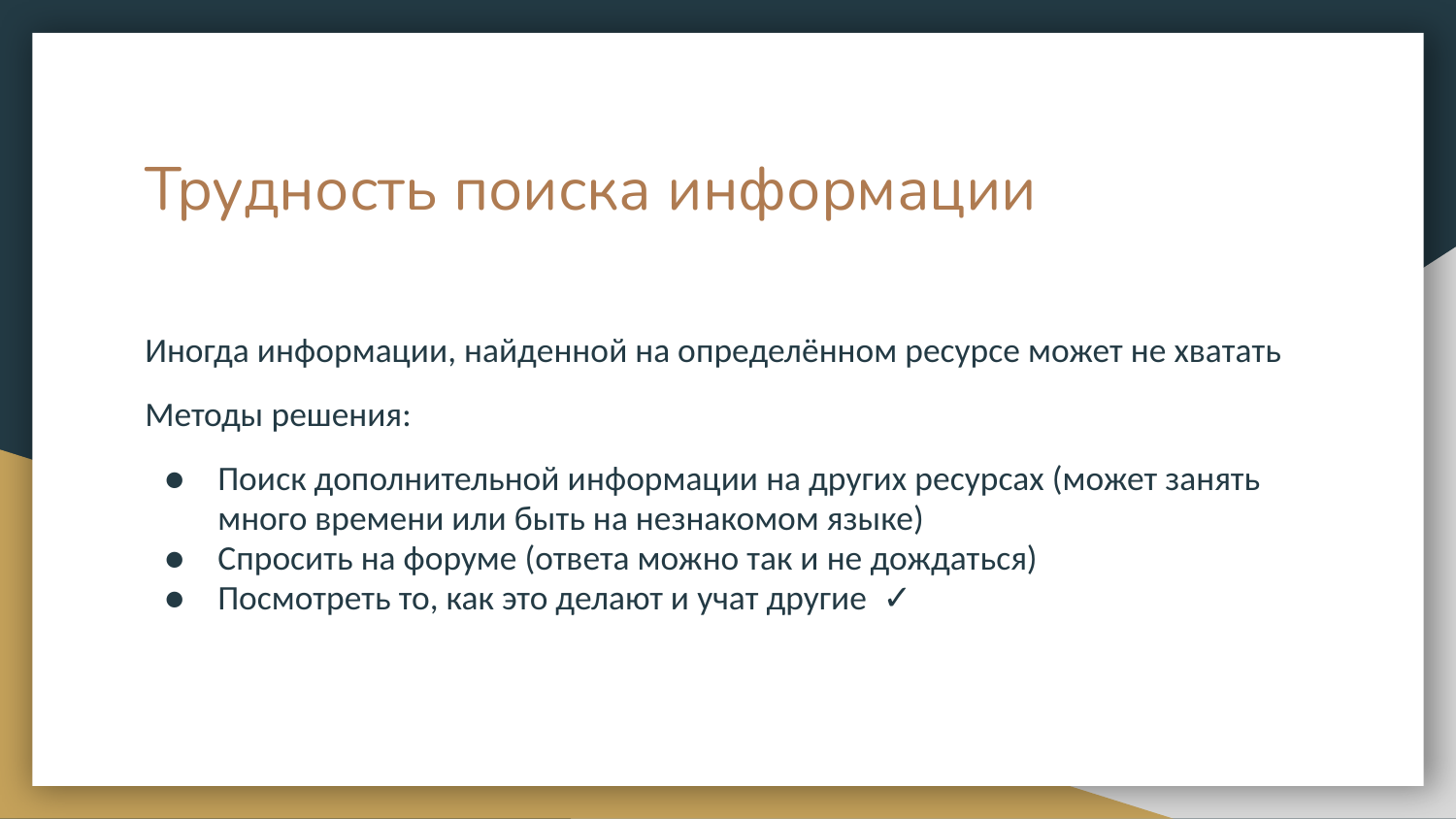

# Трудность поиска информации
Иногда информации, найденной на определённом ресурсе может не хватать
Методы решения:
Поиск дополнительной информации на других ресурсах (может занять много времени или быть на незнакомом языке)
Спросить на форуме (ответа можно так и не дождаться)
Посмотреть то, как это делают и учат другие  ✓